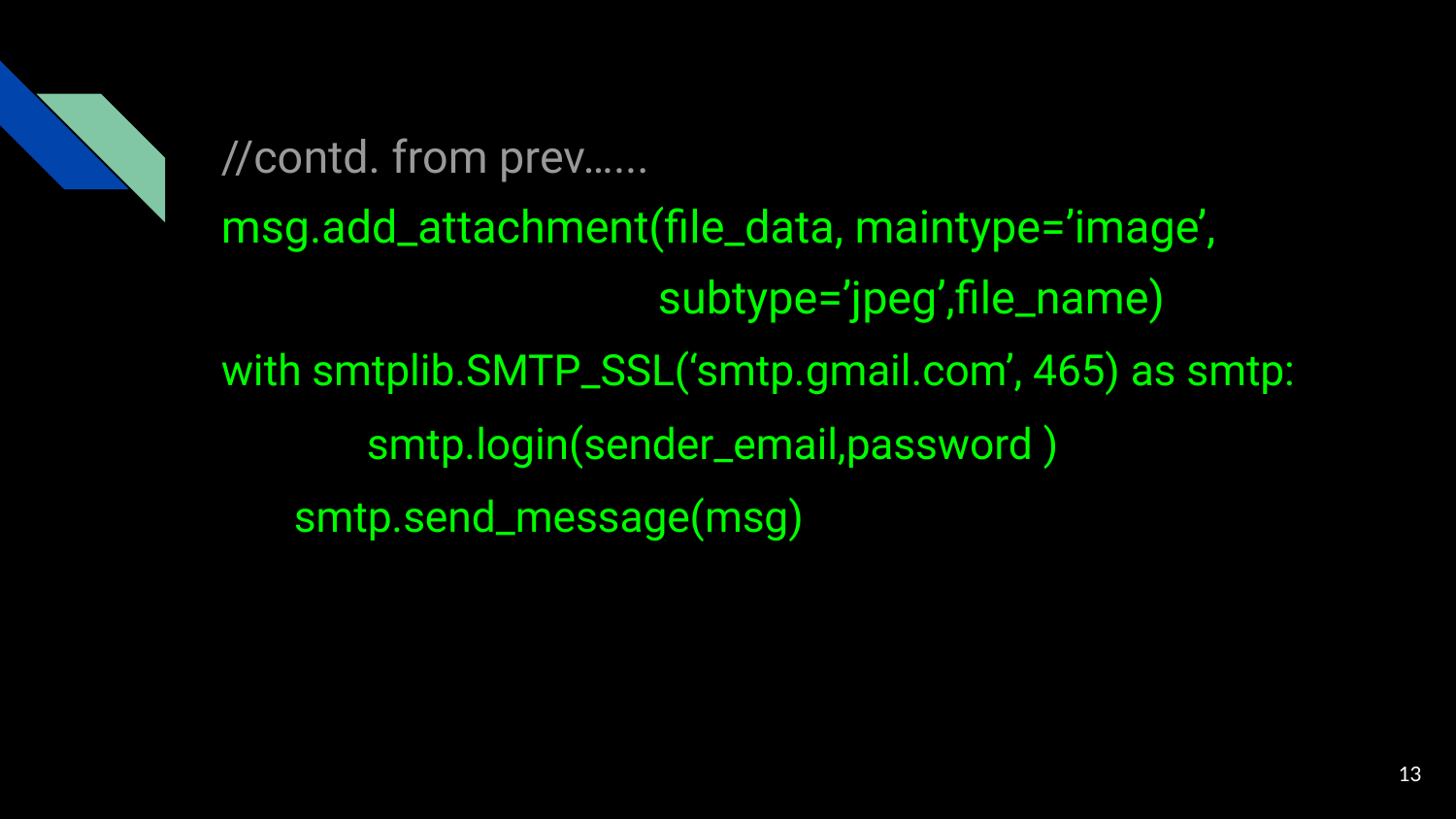

//contd. from prev…...
msg.add_attachment(file_data, maintype=’image’,
subtype=’jpeg’,file_name)
with smtplib.SMTP_SSL(‘smtp.gmail.com’, 465) as smtp:
	smtp.login(sender_email,password )
smtp.send_message(msg)
13